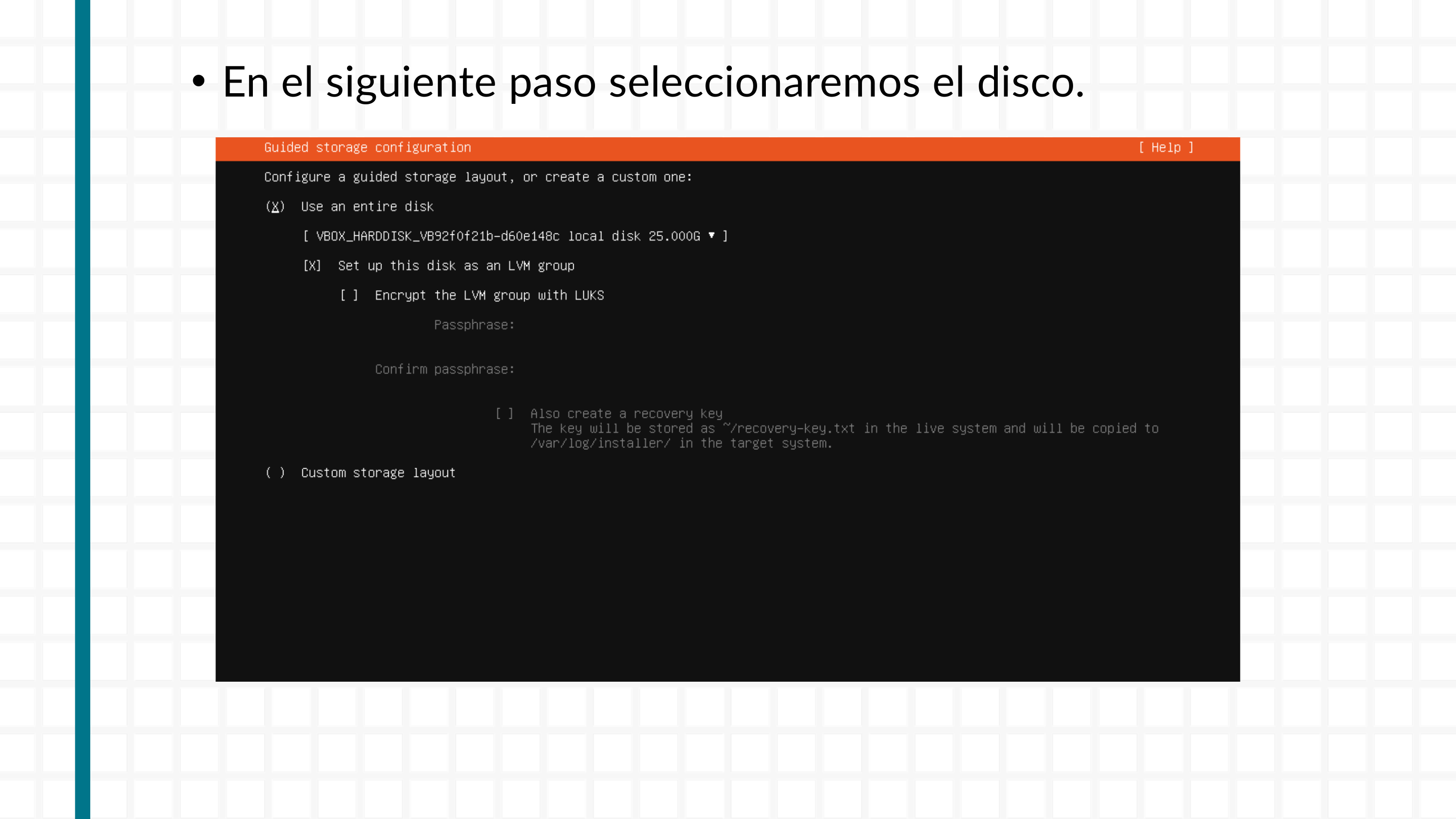

En el siguiente paso seleccionaremos el disco.